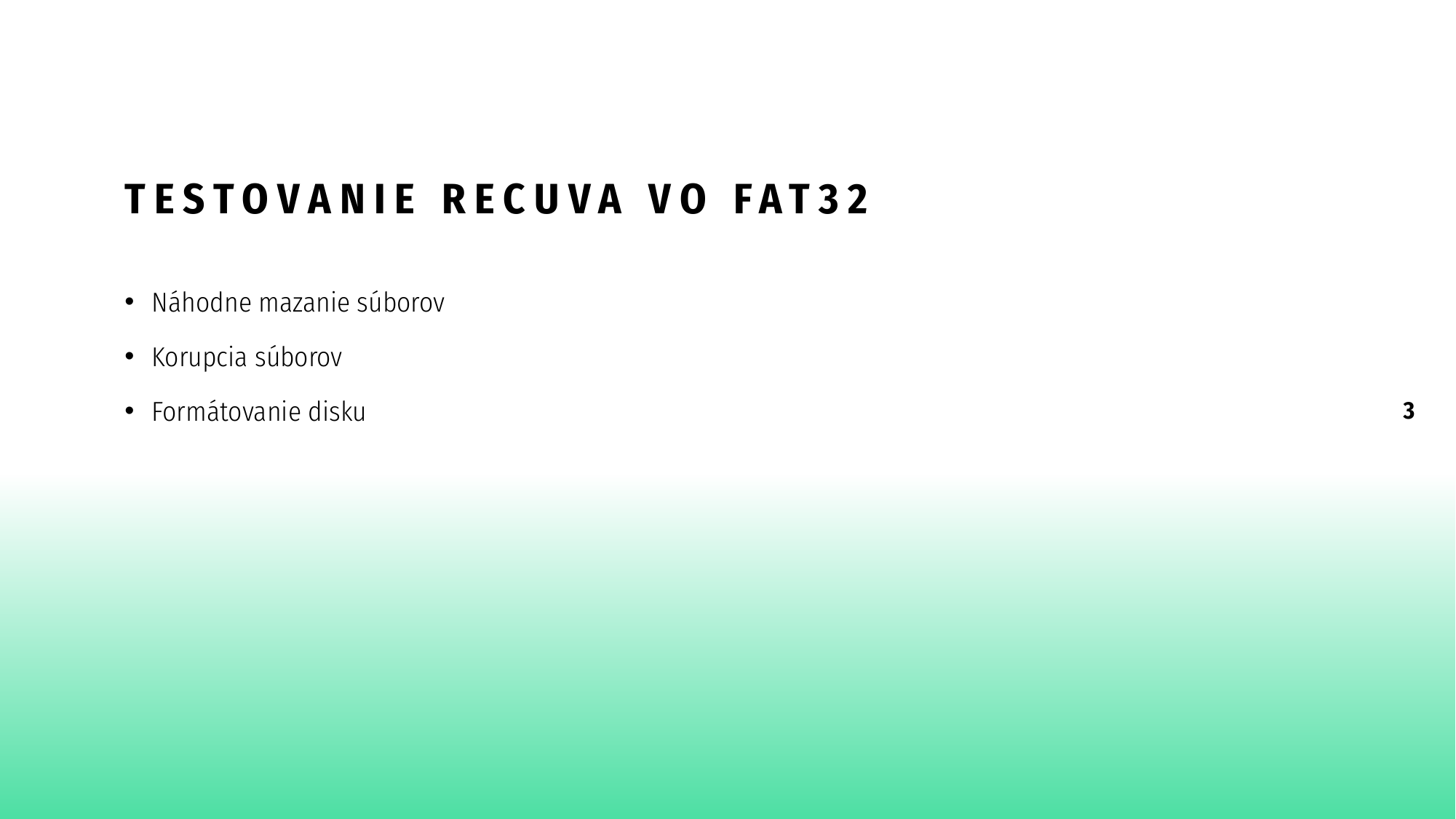

# Testovanie Recuva vo FAT32
Náhodne mazanie súborov
Korupcia súborov
Formátovanie disku
3